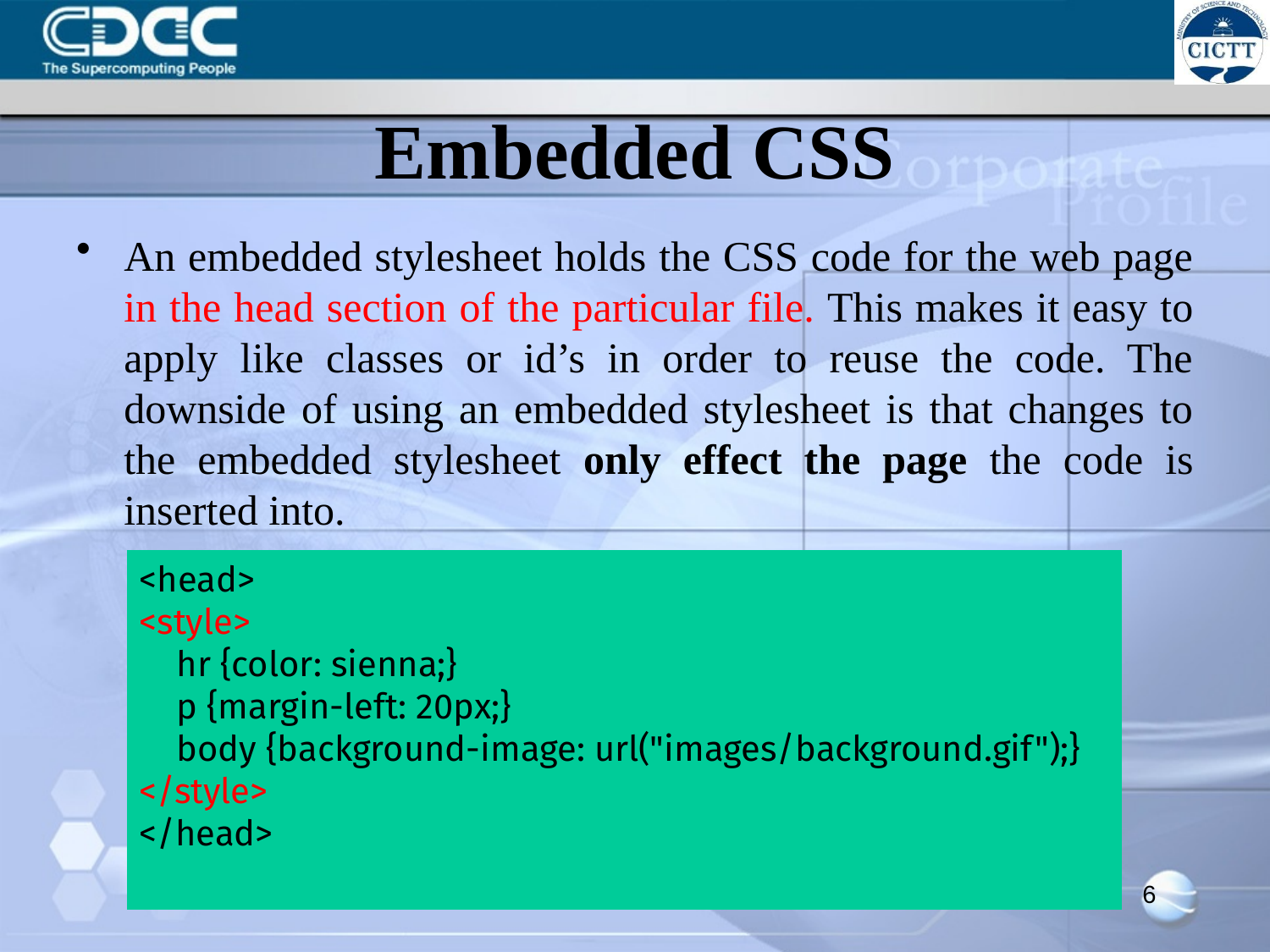

# Embedded CSS
An embedded stylesheet holds the CSS code for the web page in the head section of the particular file. This makes it easy to apply like classes or id’s in order to reuse the code. The downside of using an embedded stylesheet is that changes to the embedded stylesheet only effect the page the code is inserted into.
<head>
<style>
    hr {color: sienna;}
    p {margin-left: 20px;}
    body {background-image: url("images/background.gif");}
</style>
</head>